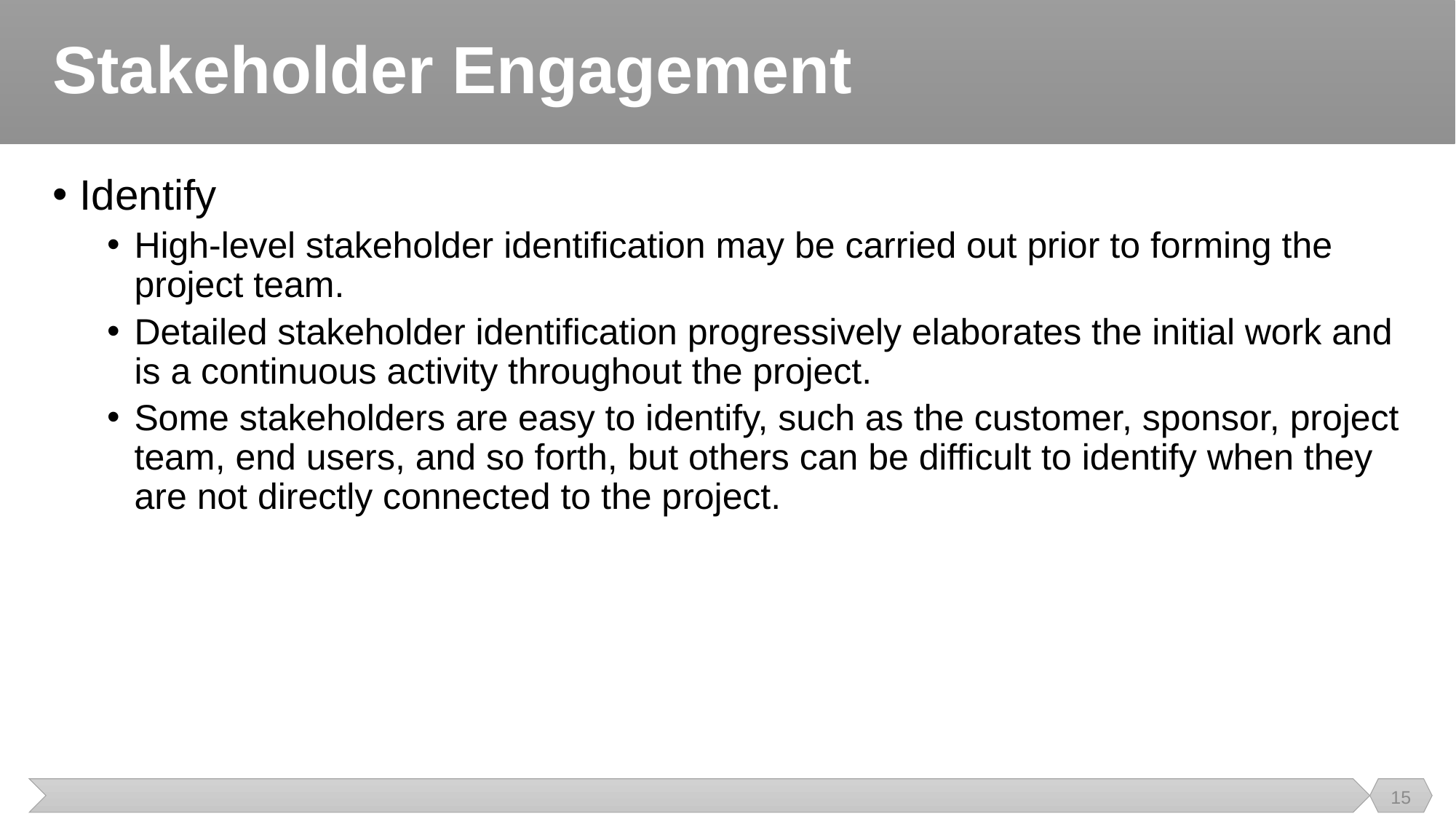

# Stakeholder Engagement
Identify
High-level stakeholder identification may be carried out prior to forming the project team.
Detailed stakeholder identification progressively elaborates the initial work and is a continuous activity throughout the project.
Some stakeholders are easy to identify, such as the customer, sponsor, project team, end users, and so forth, but others can be difficult to identify when they are not directly connected to the project.
15